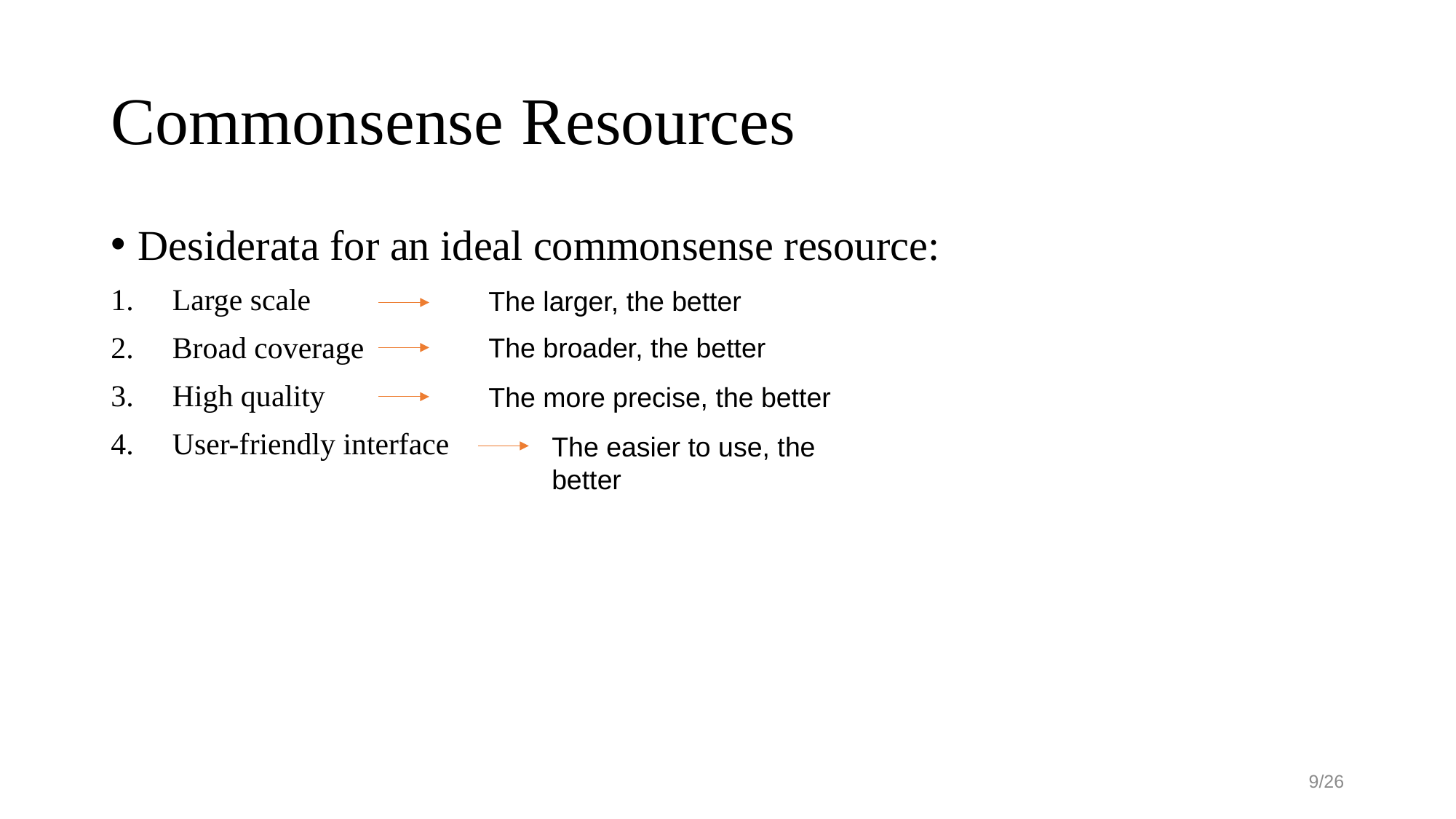

# Commonsense Resources
Desiderata for an ideal commonsense resource:
Large scale
Broad coverage
High quality
User-friendly interface

The larger, the better
The broader, the better
The more precise, the better
The easier to use, the better
9/26